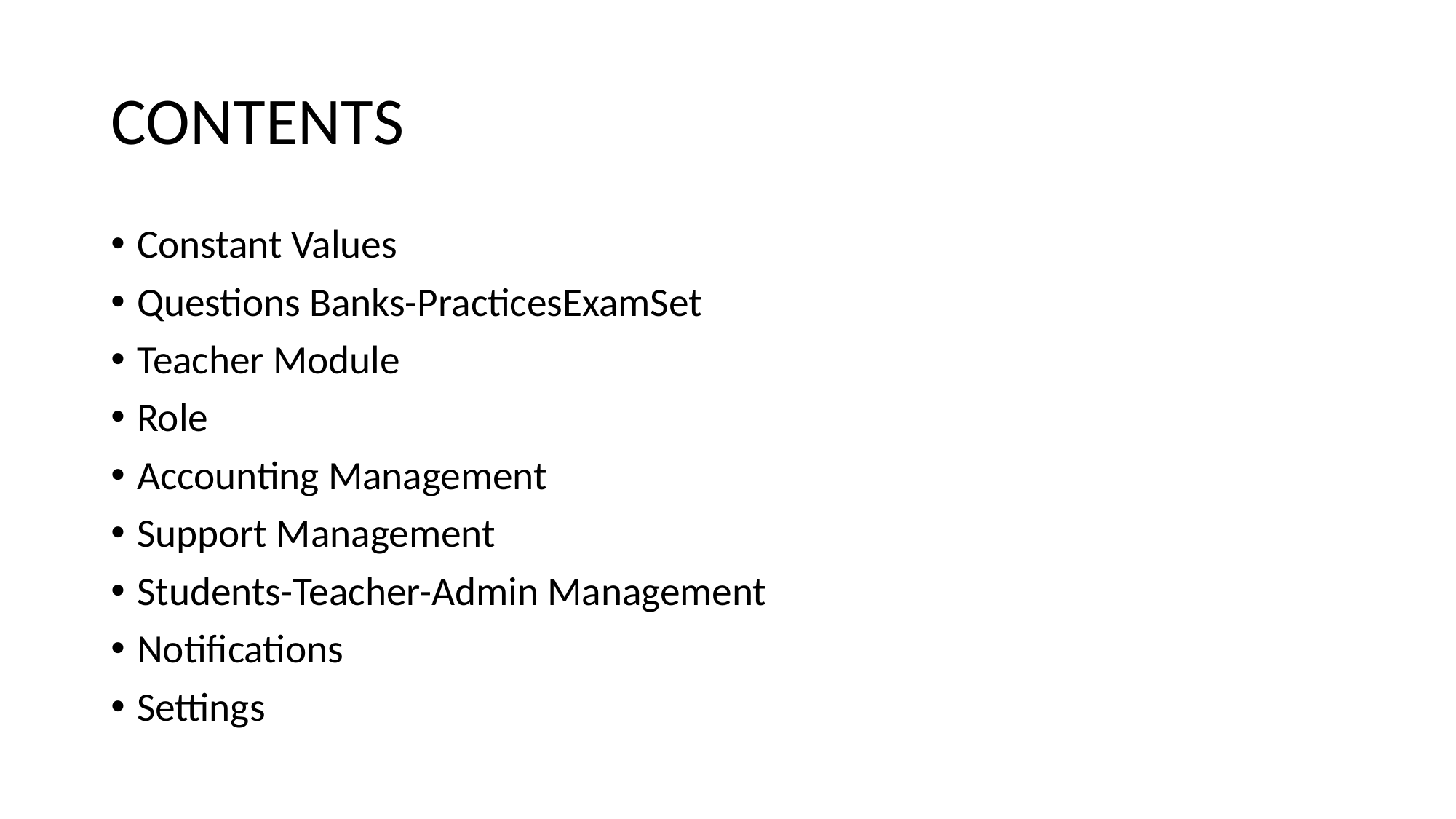

# CONTENTS
Constant Values
Questions Banks-PracticesExamSet
Teacher Module
Role
Accounting Management
Support Management
Students-Teacher-Admin Management
Notifications
Settings